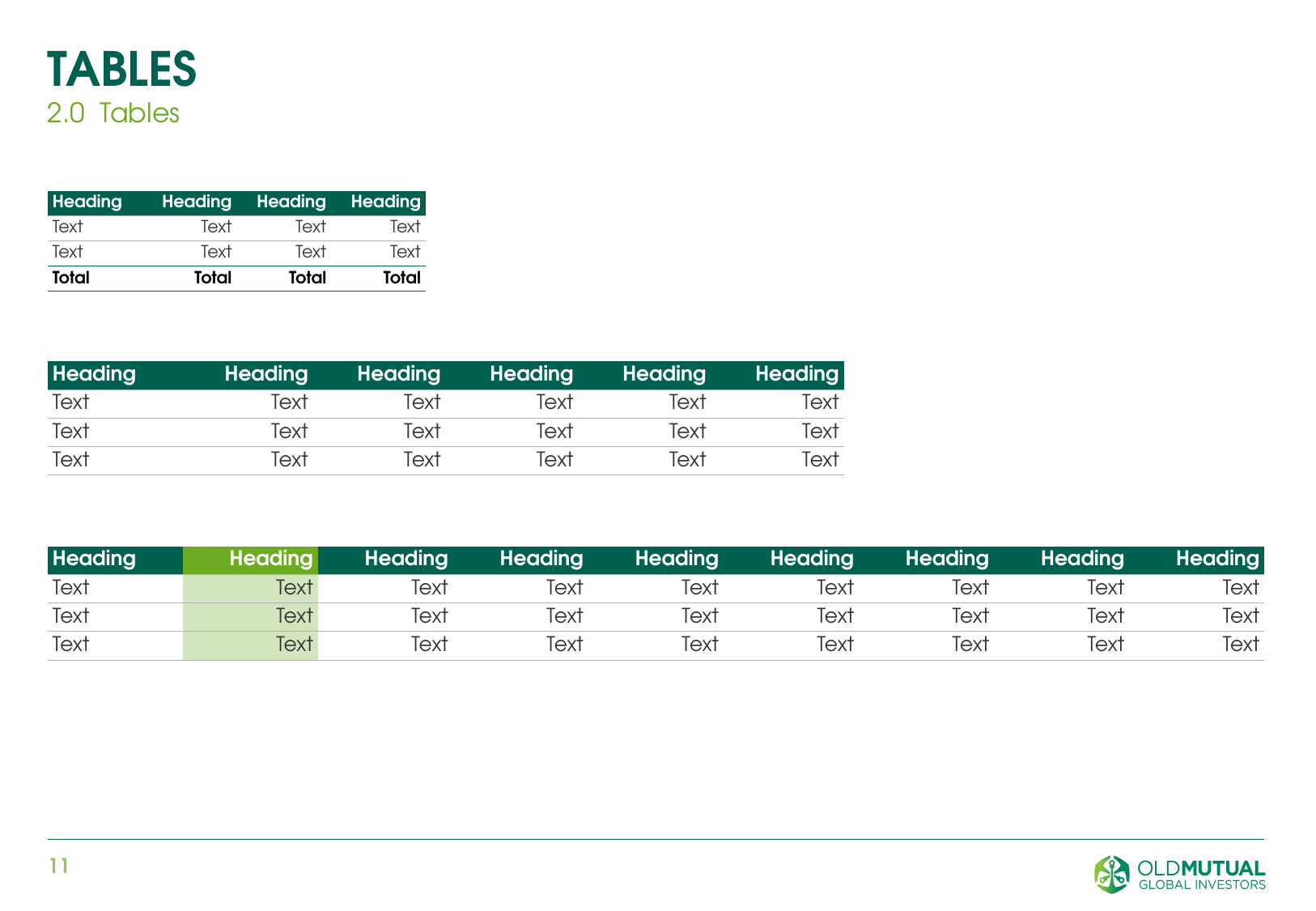

# tables

2.0  Tables
| Heading | Heading | Heading | Heading |
| --- | --- | --- | --- |
| Text | Text | Text | Text |
| Text | Text | Text | Text |
| Total | Total | Total | Total |
| Heading | Heading | Heading | Heading | Heading | Heading |
| --- | --- | --- | --- | --- | --- |
| Text | Text | Text | Text | Text | Text |
| Text | Text | Text | Text | Text | Text |
| Text | Text | Text | Text | Text | Text |
| Heading | Heading | Heading | Heading | Heading | Heading | Heading | Heading | Heading |
| --- | --- | --- | --- | --- | --- | --- | --- | --- |
| Text | Text | Text | Text | Text | Text | Text | Text | Text |
| Text | Text | Text | Text | Text | Text | Text | Text | Text |
| Text | Text | Text | Text | Text | Text | Text | Text | Text |
11